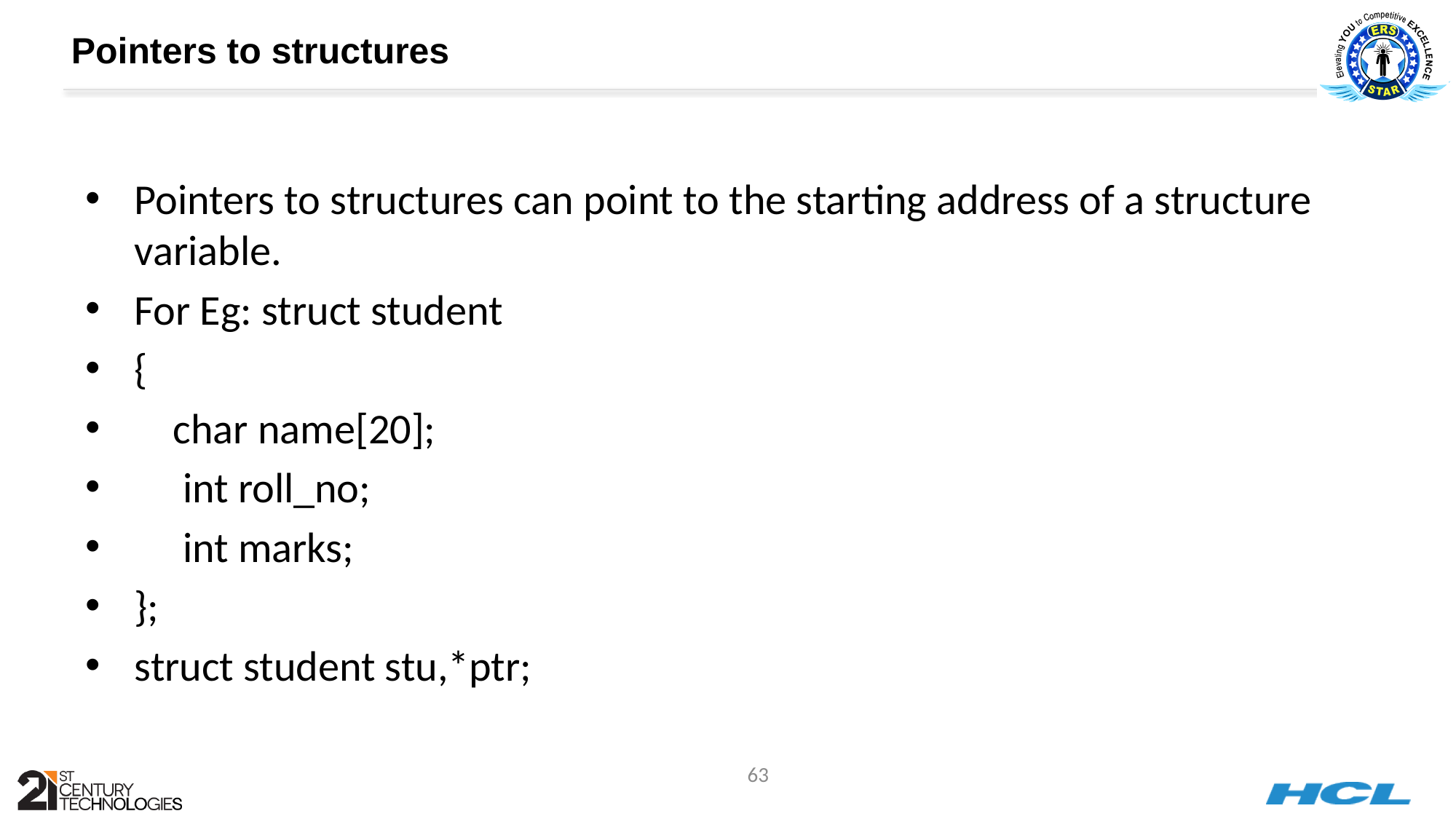

# Pointers to structures
Pointers to structures can point to the starting address of a structure variable.
For Eg: struct student
{
    char name[20];
     int roll_no;
     int marks;
};
struct student stu,*ptr;
63